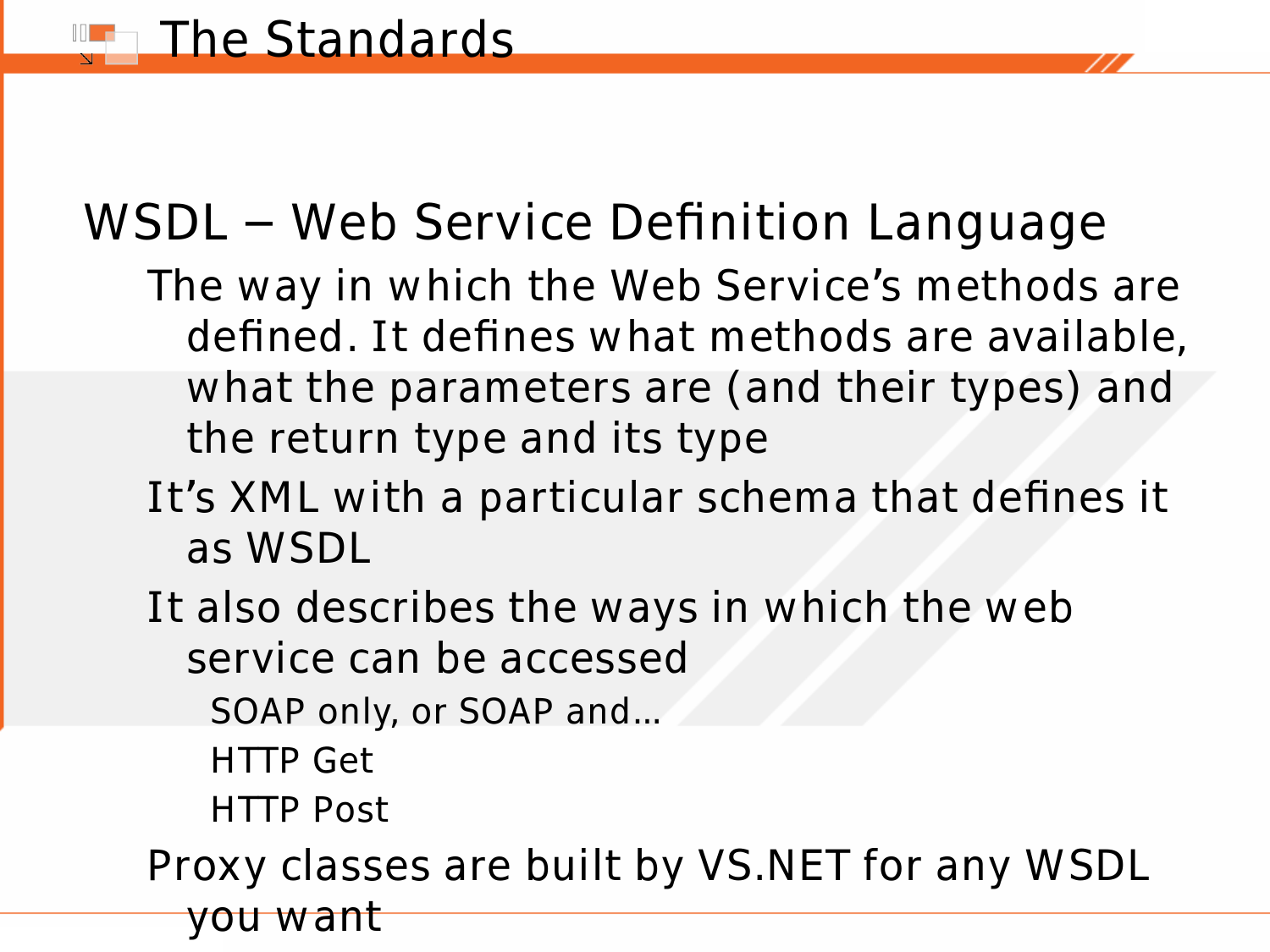

# The Standards
WSDL – Web Service Definition Language
The way in which the Web Service’s methods are defined. It defines what methods are available, what the parameters are (and their types) and the return type and its type
It’s XML with a particular schema that defines it as WSDL
It also describes the ways in which the web service can be accessed
SOAP only, or SOAP and…
HTTP Get
HTTP Post
Proxy classes are built by VS.NET for any WSDL you want